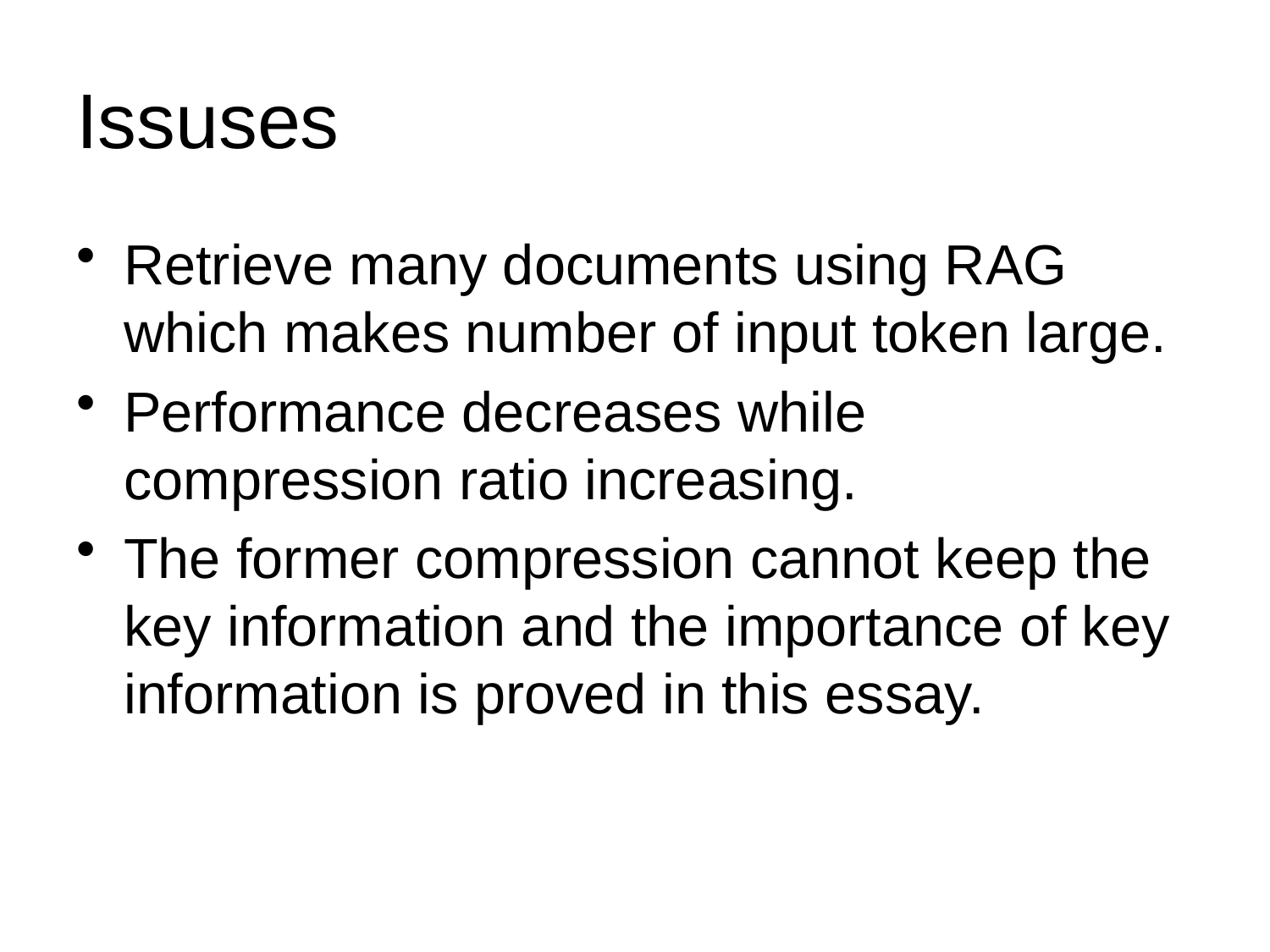

# Issuses
Retrieve many documents using RAG which makes number of input token large.
Performance decreases while compression ratio increasing.
The former compression cannot keep the key information and the importance of key information is proved in this essay.